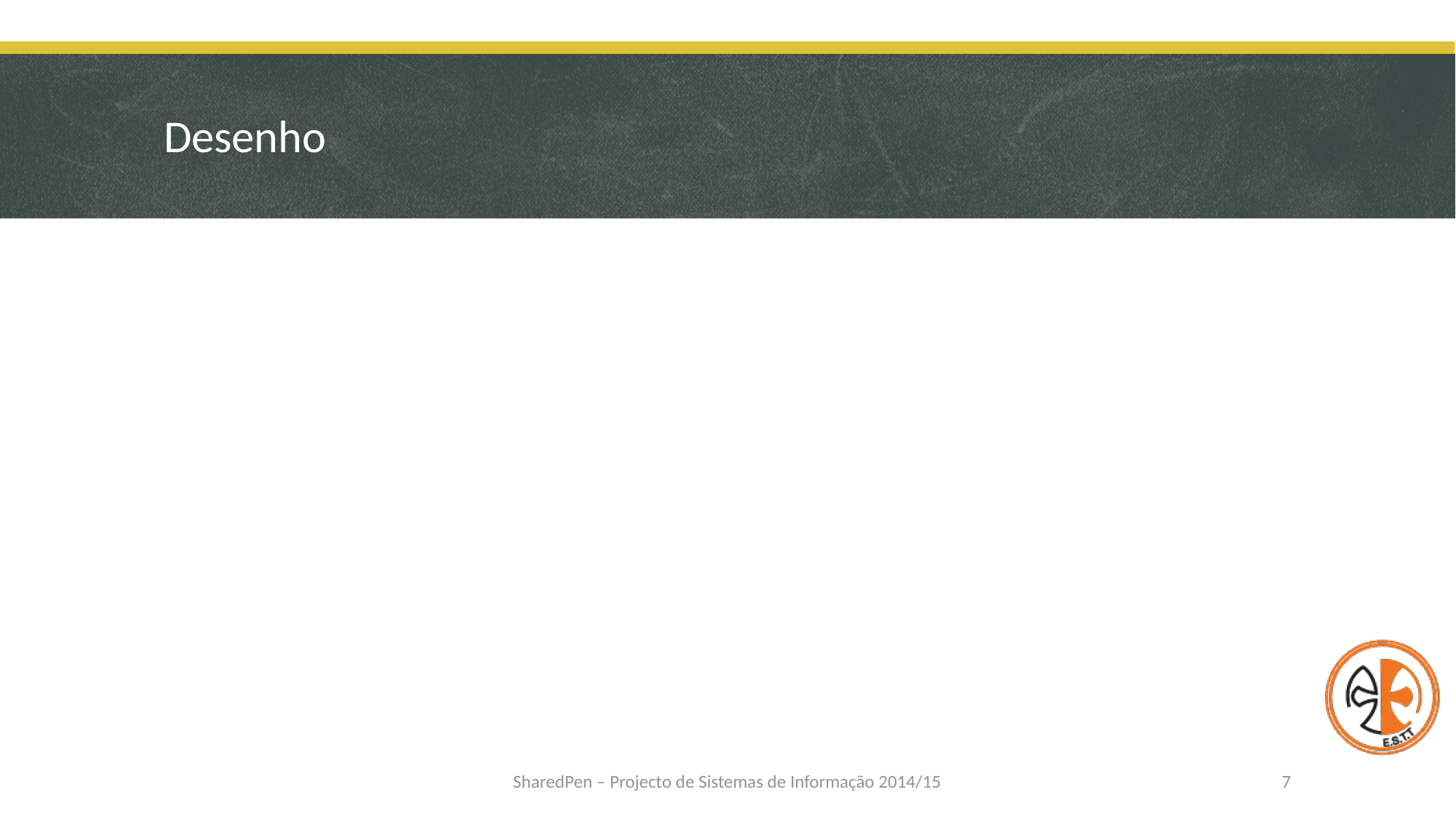

# Desenho
SharedPen – Projecto de Sistemas de Informação 2014/15
7